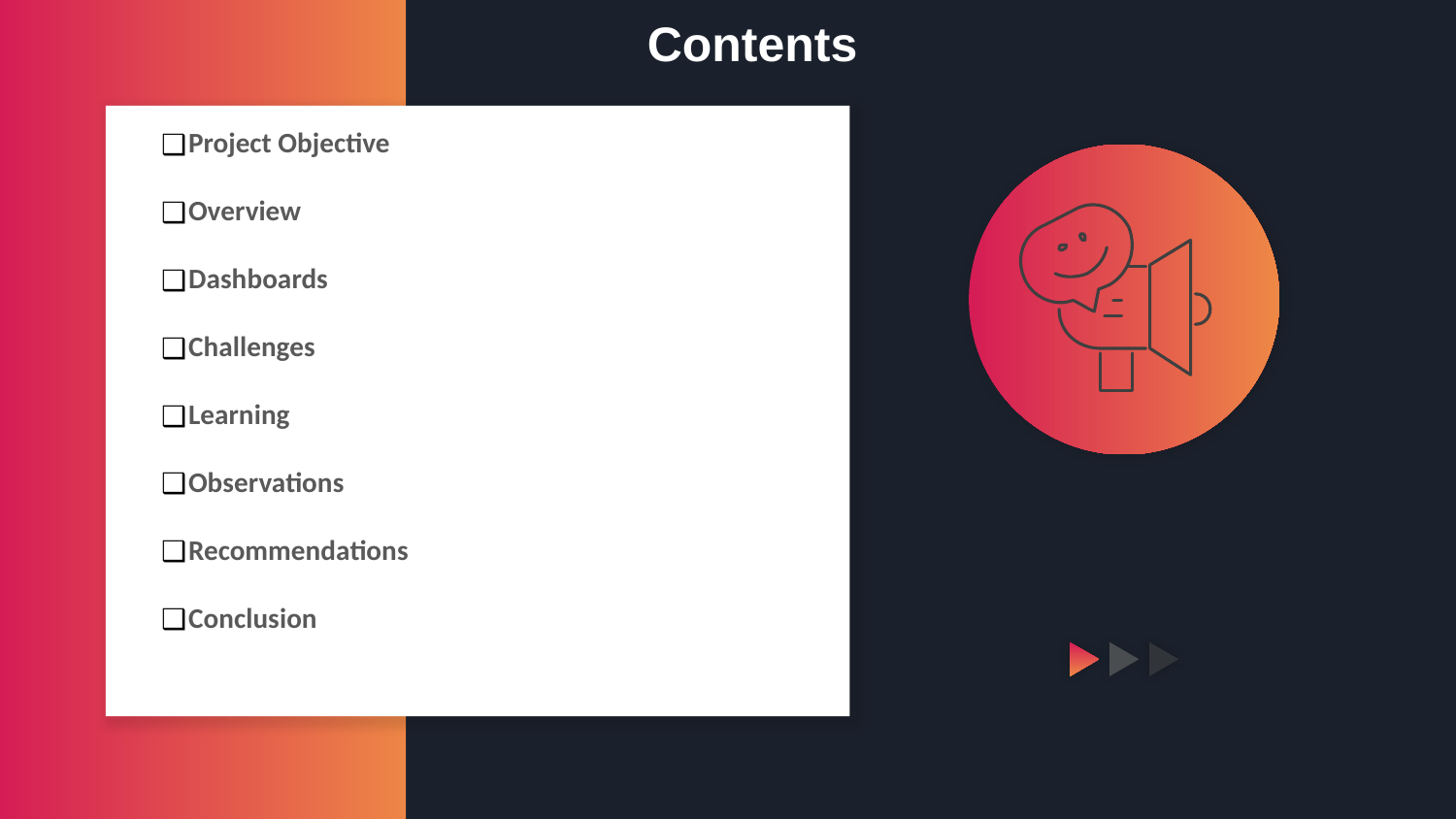

Contents

Project Objective

Overview

Dashboards

Challenges

Learning

Observations

Recommendations

Conclusion